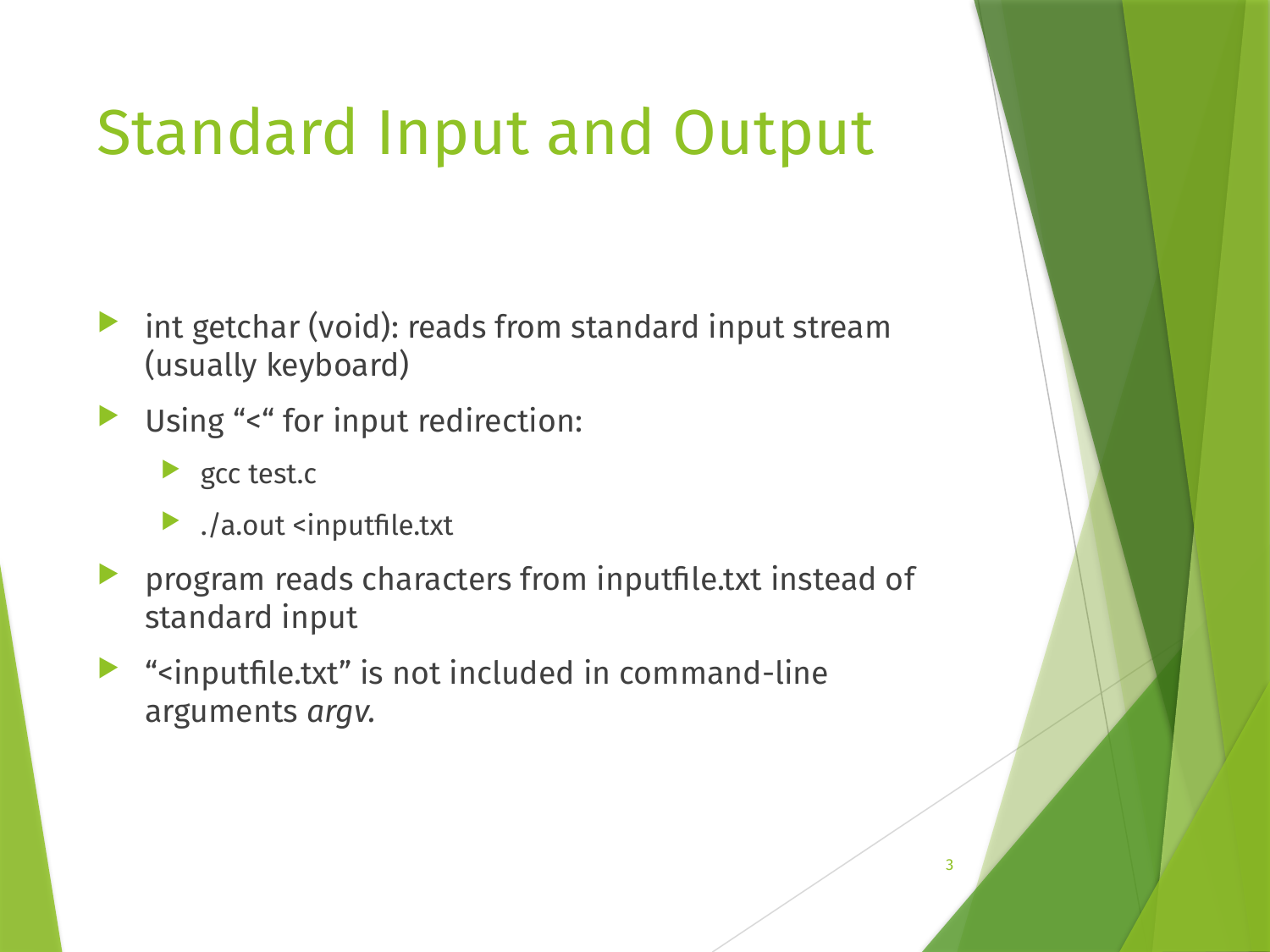

# Standard Input and Output
int getchar (void): reads from standard input stream (usually keyboard)
Using “<“ for input redirection:
gcc test.c
./a.out <inputfile.txt
program reads characters from inputfile.txt instead of standard input
“<inputfile.txt” is not included in command-line arguments argv.
3